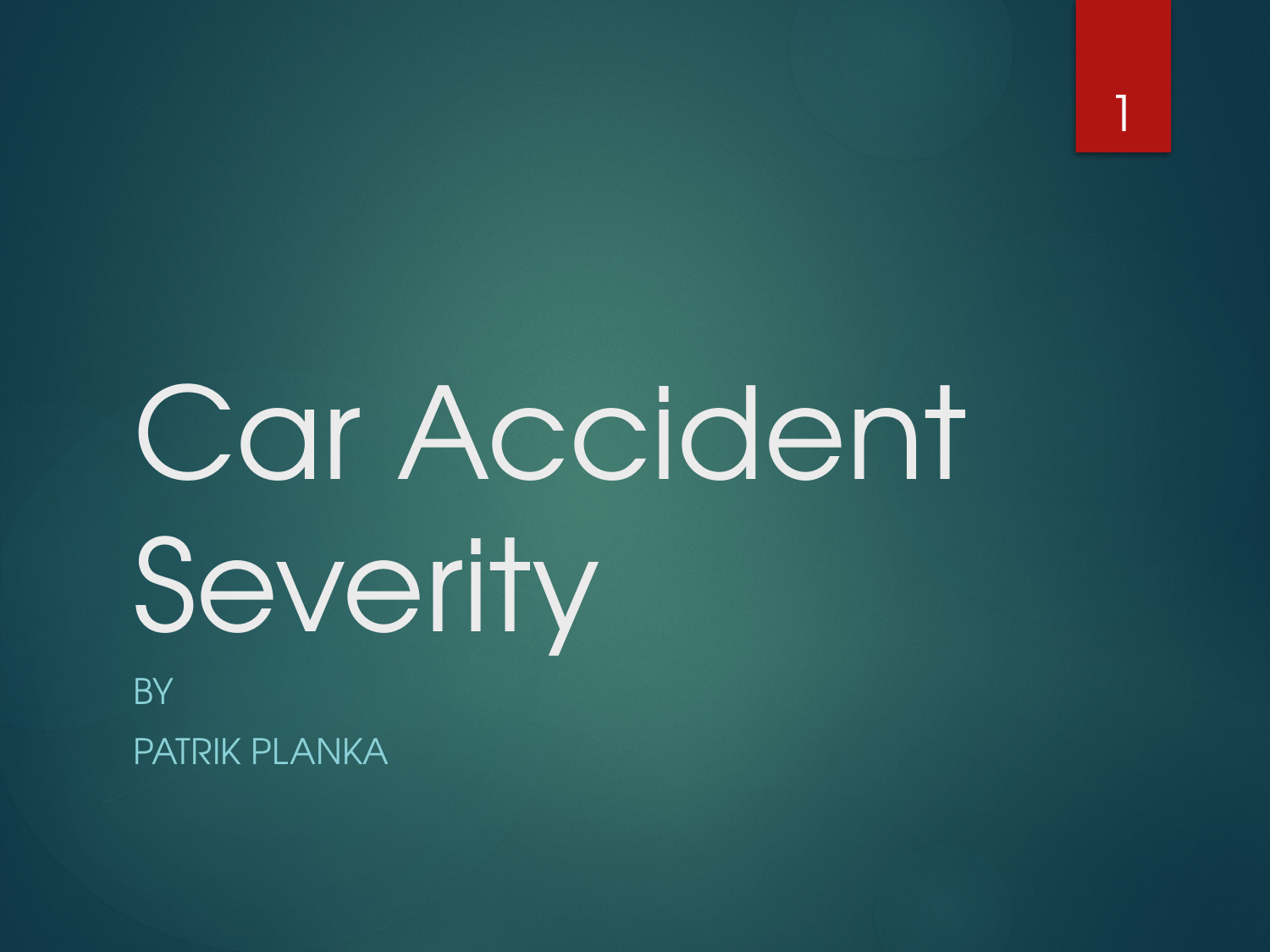

1
# Car Accident Severity
By
Patrik Planka